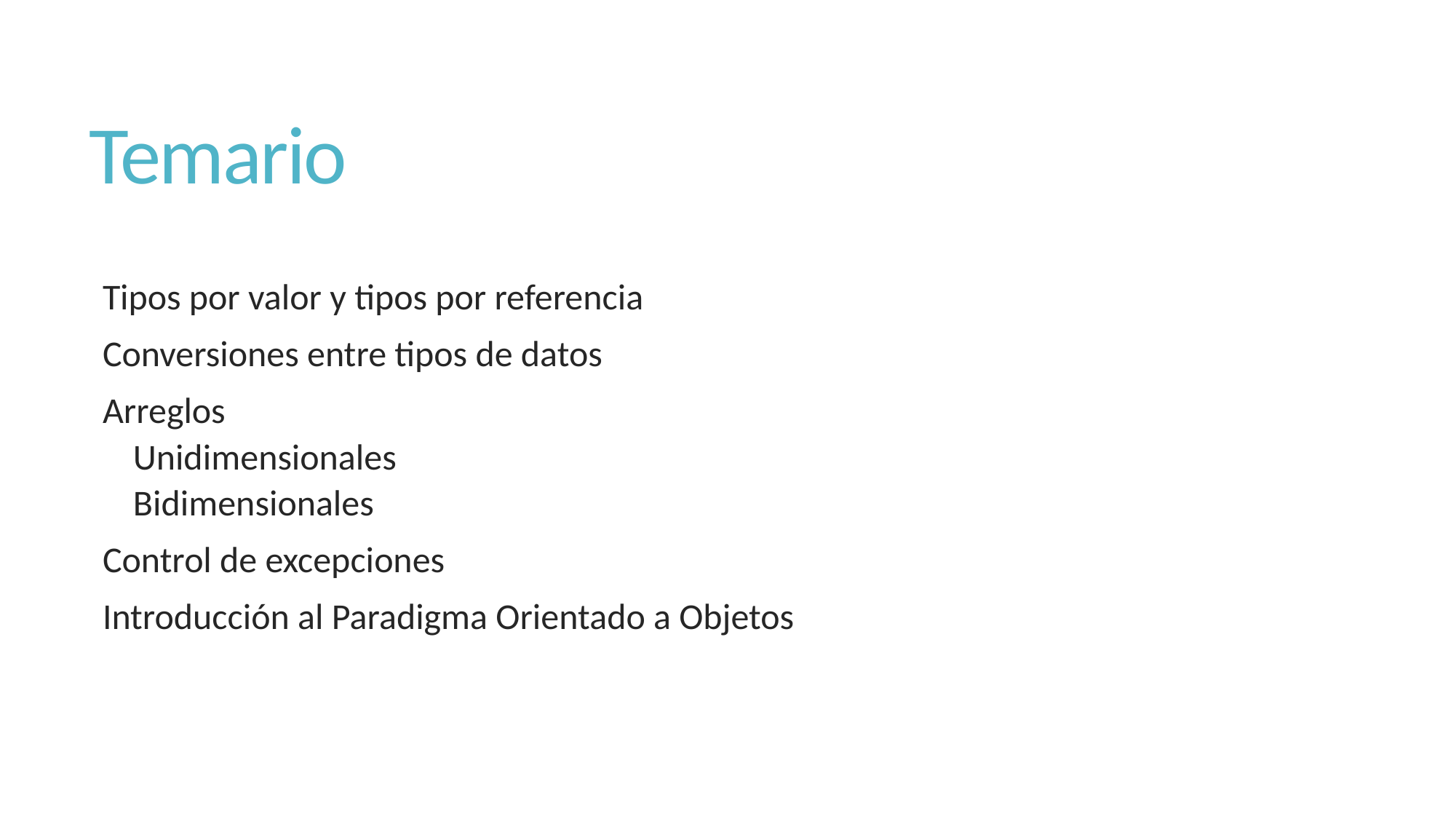

# Temario
Tipos por valor y tipos por referencia
Conversiones entre tipos de datos
Arreglos
Unidimensionales
Bidimensionales
Control de excepciones
Introducción al Paradigma Orientado a Objetos